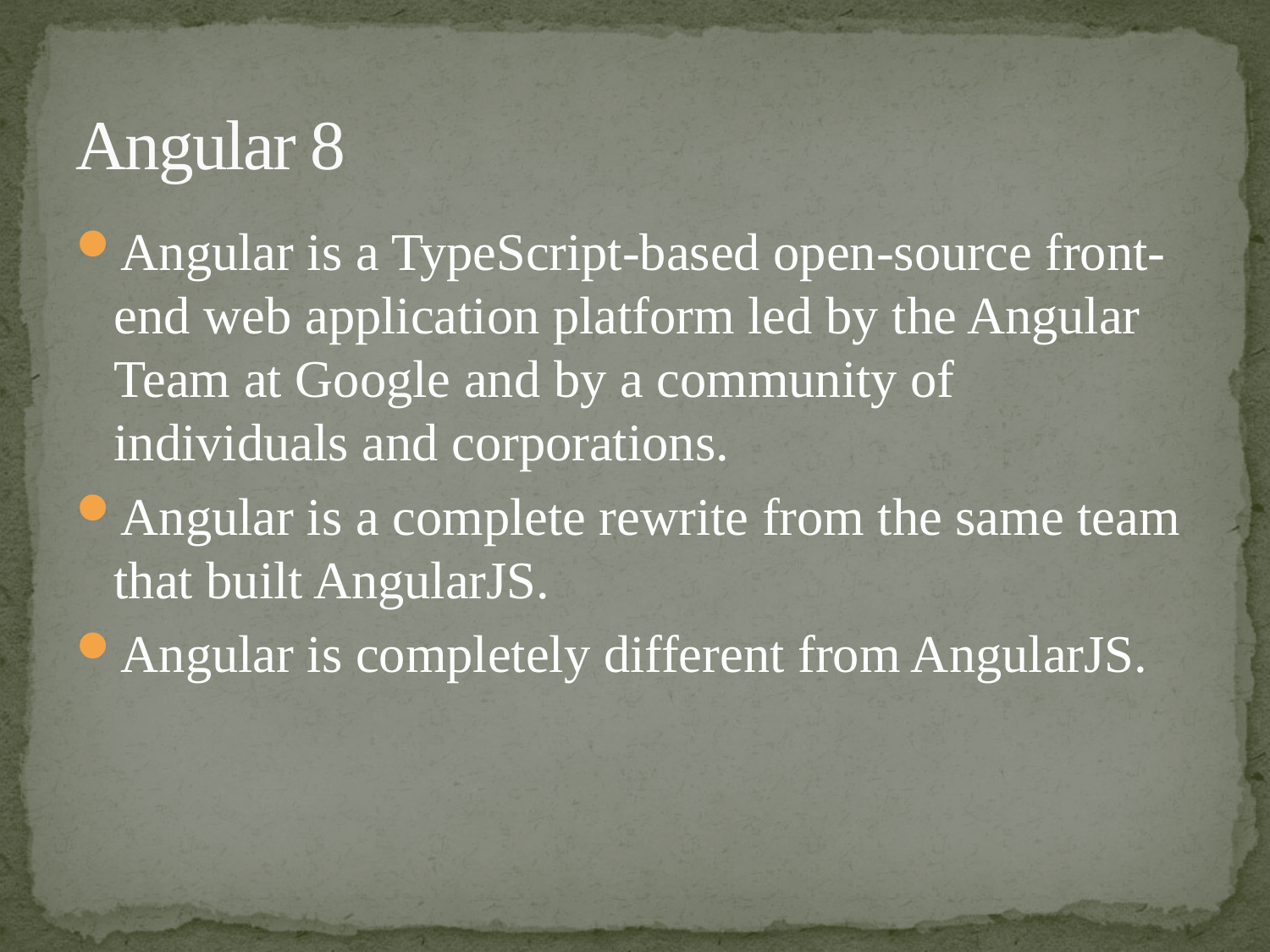

# Angular 8
Angular is a TypeScript-based open-source front-end web application platform led by the Angular Team at Google and by a community of individuals and corporations.
Angular is a complete rewrite from the same team that built AngularJS.
Angular is completely different from AngularJS.